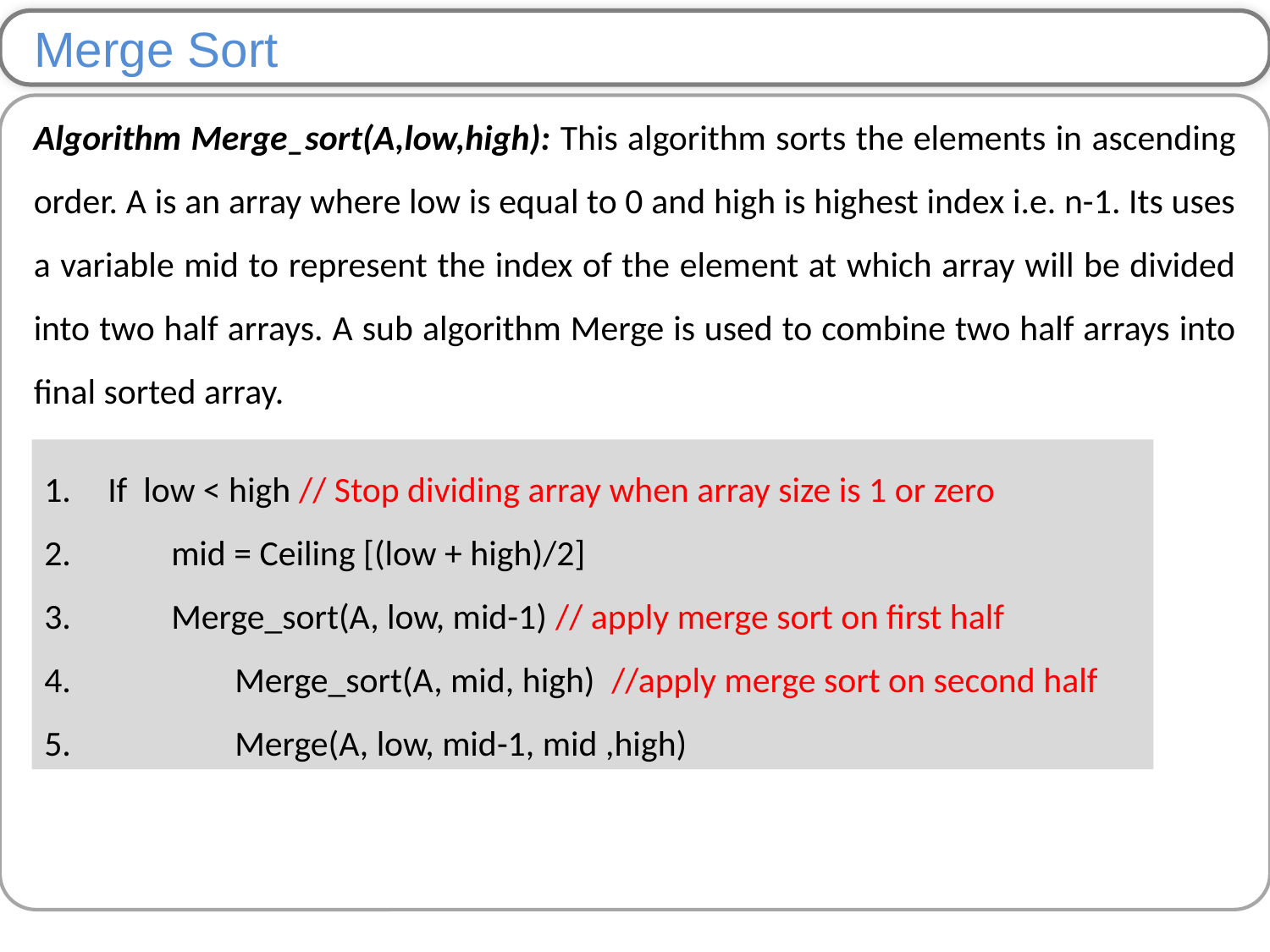

Merge Sort
Algorithm Merge_sort(A,low,high): This algorithm sorts the elements in ascending order. A is an array where low is equal to 0 and high is highest index i.e. n-1. Its uses a variable mid to represent the index of the element at which array will be divided into two half arrays. A sub algorithm Merge is used to combine two half arrays into final sorted array.

If  low < high // Stop dividing array when array size is 1 or zero
2. 	mid = Ceiling [(low + high)/2]
3. 	Merge_sort(A, low, mid-1) // apply merge sort on first half
 	Merge_sort(A, mid, high)  //apply merge sort on second half
 	Merge(A, low, mid-1, mid ,high)